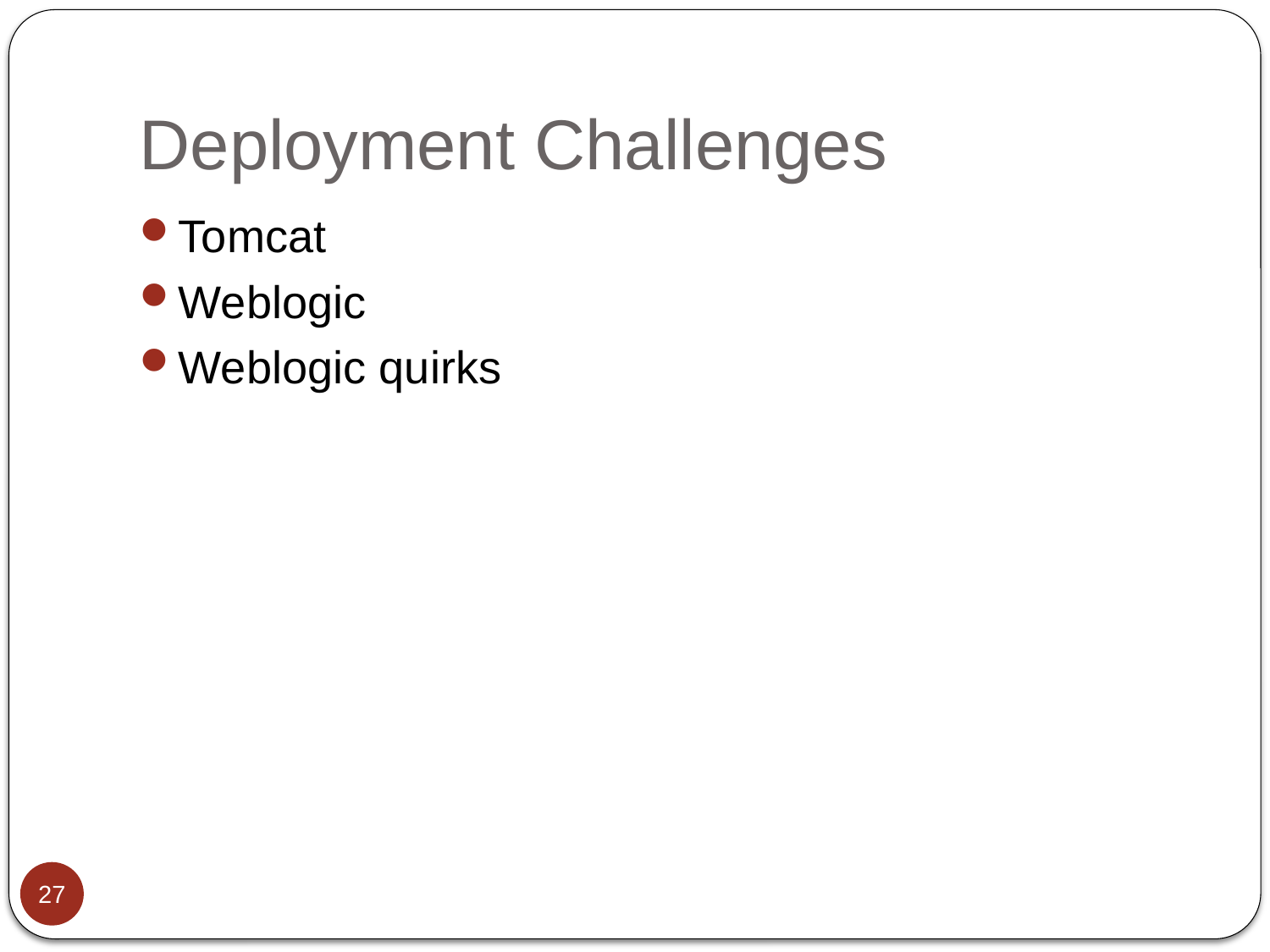

# Deployment Challenges
Tomcat
Weblogic
Weblogic quirks
27